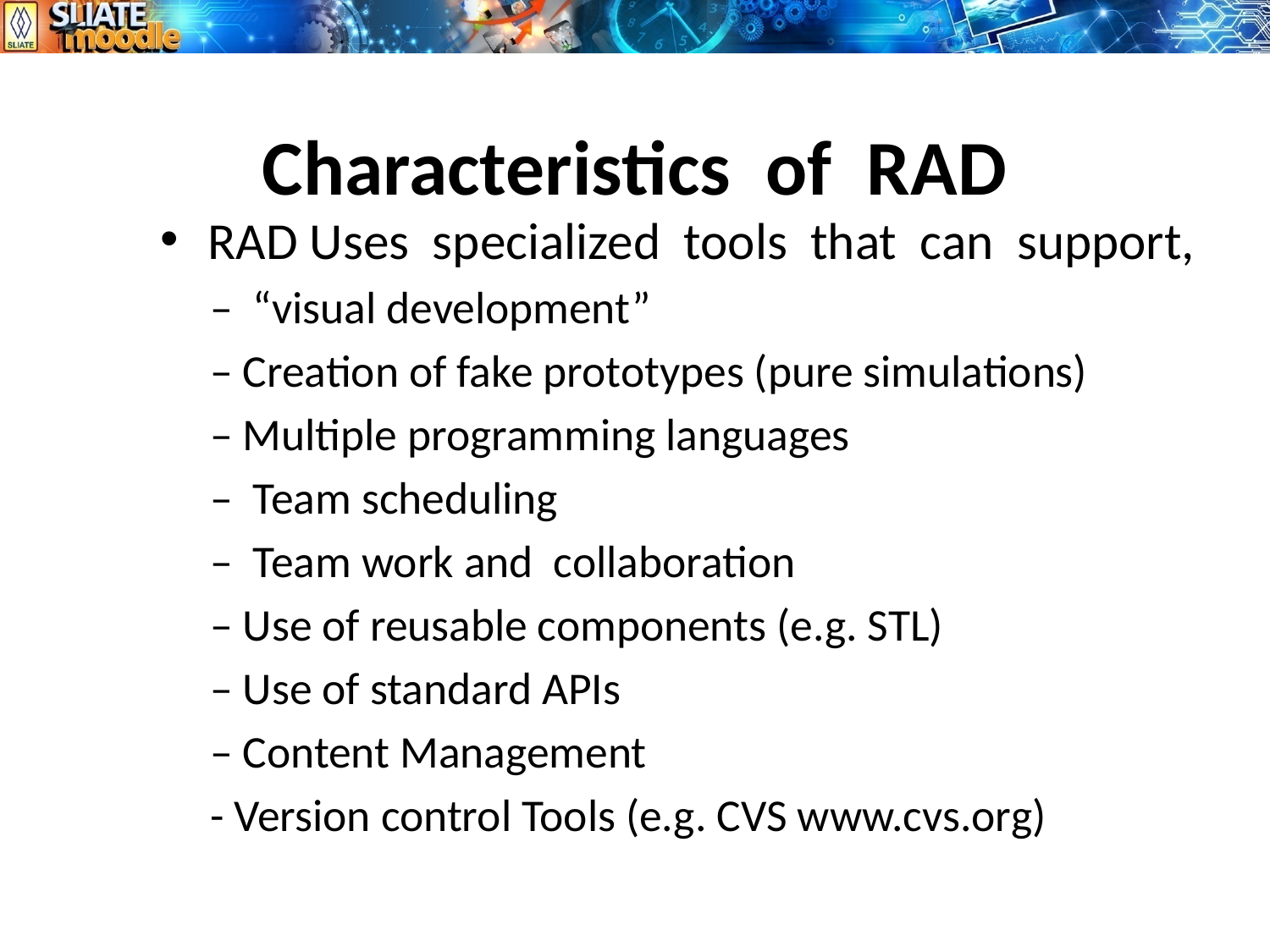

# Characteristics  of  RAD
RAD Uses  specialized  tools  that  can  support,
–  “visual development”
– Creation of fake prototypes (pure simulations)
– Multiple programming languages
–  Team scheduling
–  Team work and  collaboration
– Use of reusable components (e.g. STL)
– Use of standard APIs
– Content Management
- Version control Tools (e.g. CVS www.cvs.org)